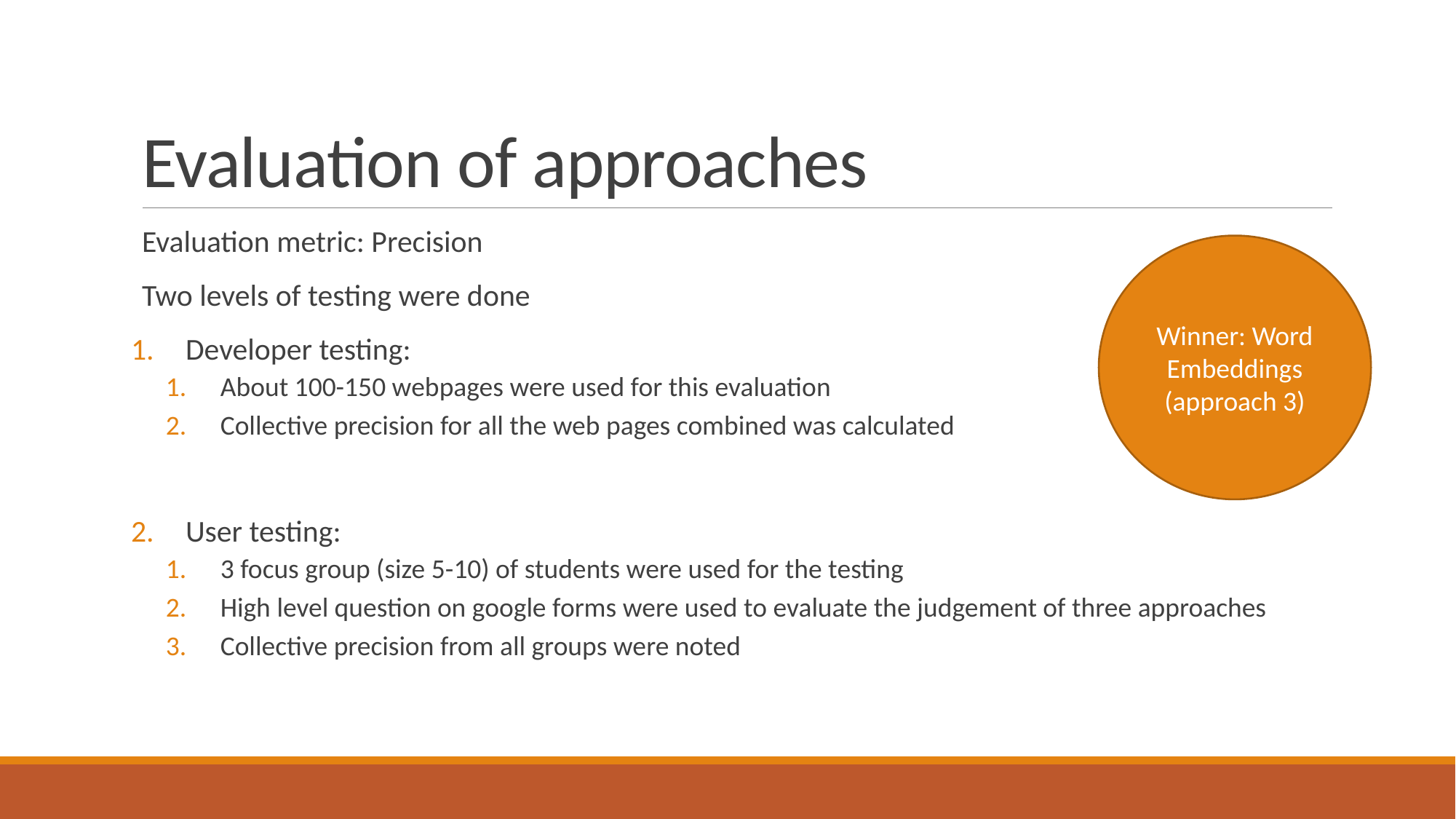

# Evaluation of approaches
Evaluation metric: Precision
Two levels of testing were done
Developer testing:
About 100-150 webpages were used for this evaluation
Collective precision for all the web pages combined was calculated

User testing:
3 focus group (size 5-10) of students were used for the testing
High level question on google forms were used to evaluate the judgement of three approaches
Collective precision from all groups were noted
Winner: Word Embeddings (approach 3)